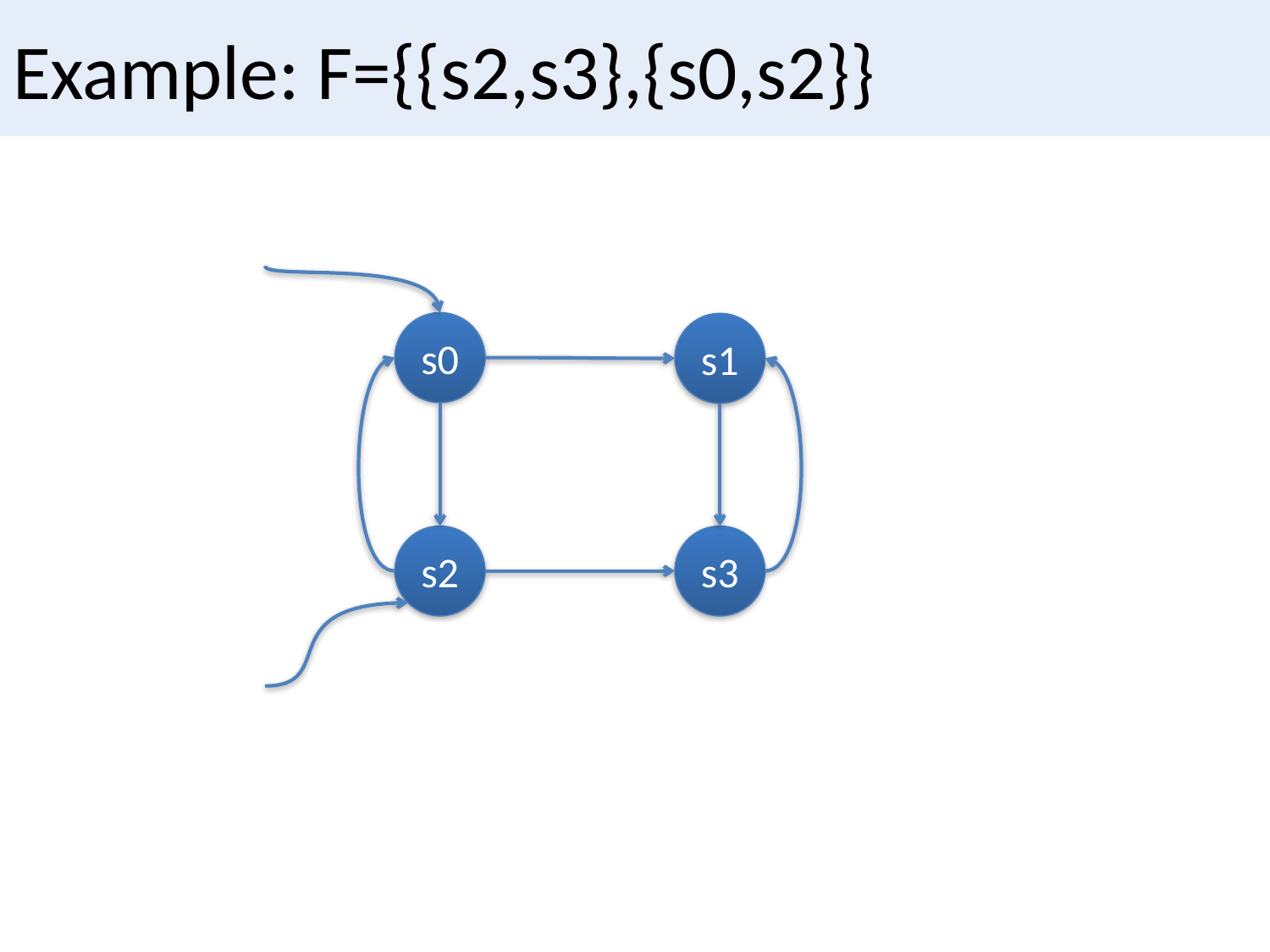

# Example: F={{s2,s3},{s0,s2}}
s0
s1
s2
s3